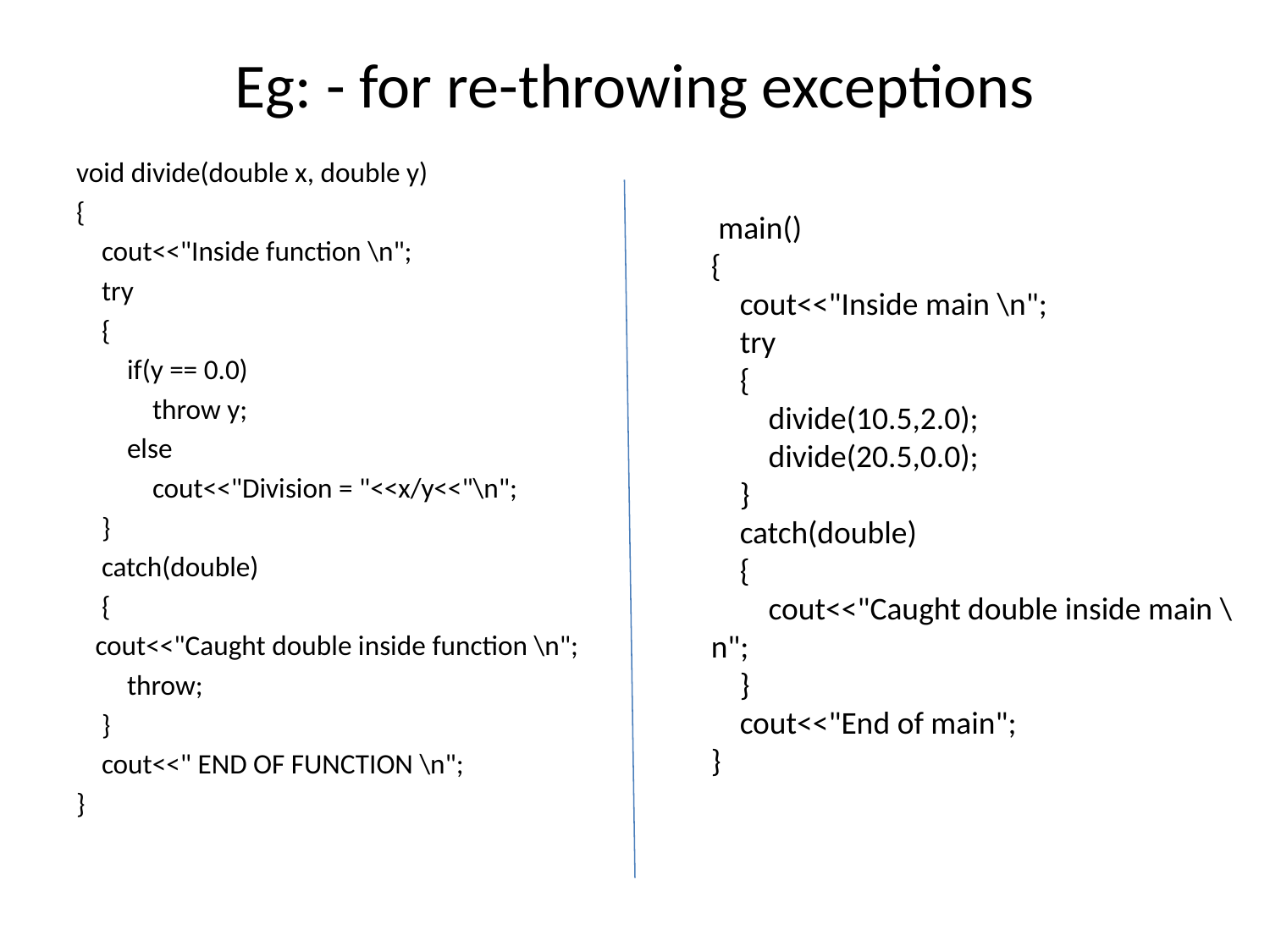

# Eg: - for re-throwing exceptions
void divide(double x, double y)
{
    cout<<"Inside function \n";
    try
    {
        if(y == 0.0)
            throw y;
        else
            cout<<"Division = "<<x/y<<"\n";
    }
    catch(double)
    {
   cout<<"Caught double inside function \n";
        throw;
    }
    cout<<" END OF FUNCTION \n";
}
 main()
{
    cout<<"Inside main \n";
    try
    {
        divide(10.5,2.0);
        divide(20.5,0.0);
    }
    catch(double)
    {
        cout<<"Caught double inside main \n";
    }
    cout<<"End of main";
}